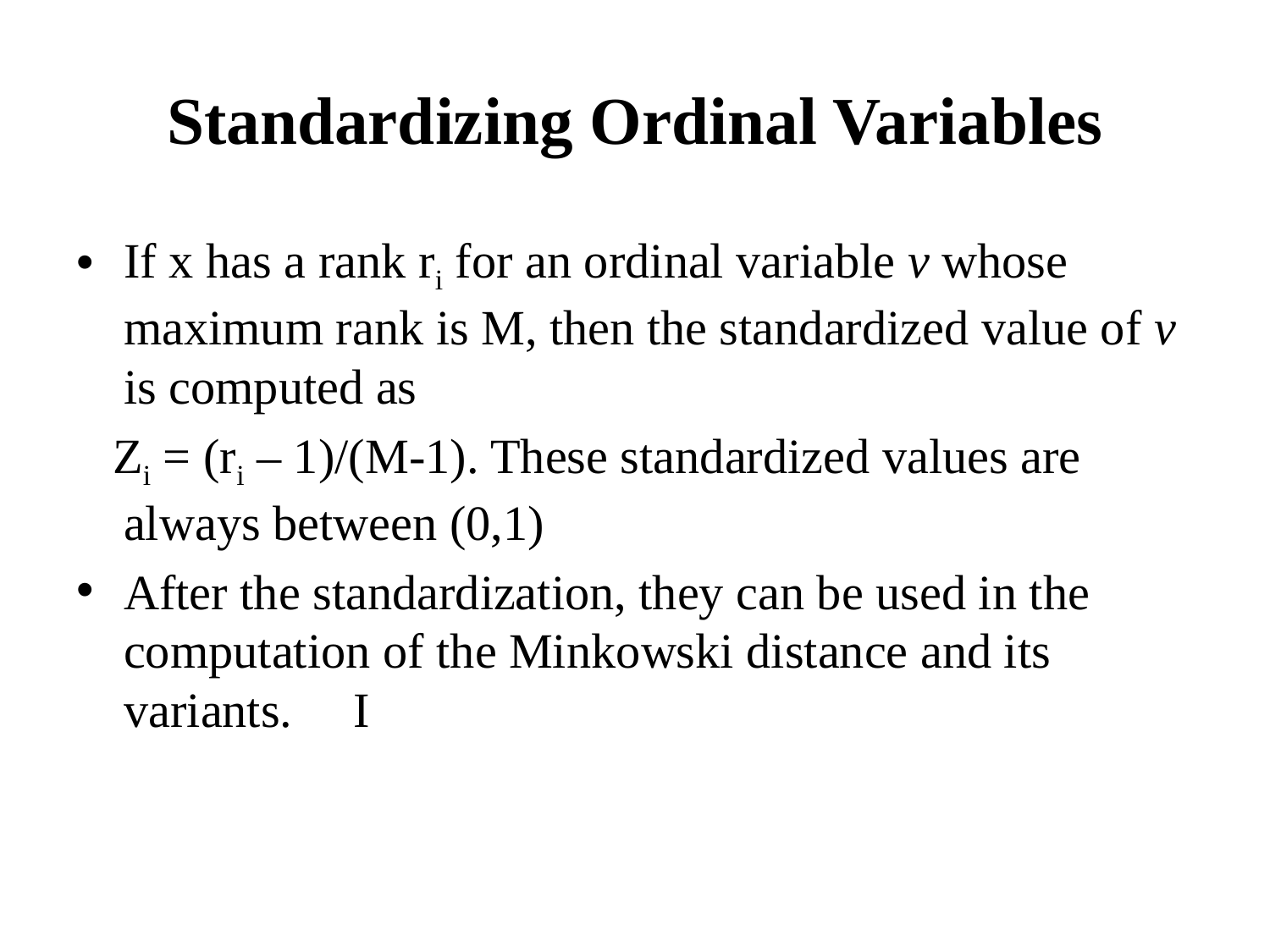

# Standardizing Ordinal Variables
If x has a rank ri for an ordinal variable v whose maximum rank is M, then the standardized value of v is computed as
   Zi = (ri – 1)/(M-1). These standardized values are always between (0,1)
After the standardization, they can be used in the computation of the Minkowski distance and its variants.     I